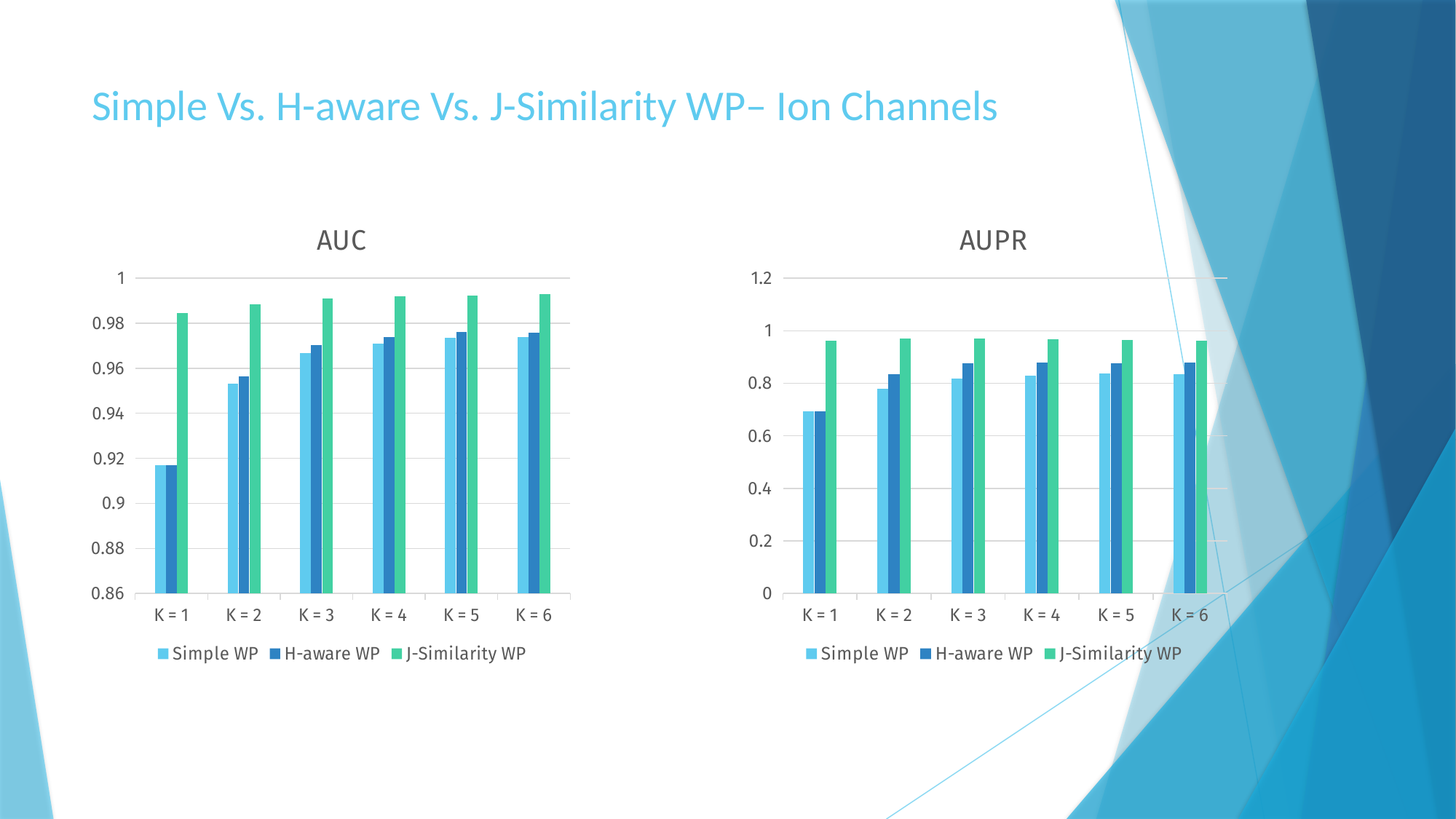

# Simple Vs. H-aware Vs. J-Similarity WP– Ion Channels

### Chart: AUC

| Category | Simple WP | H-aware WP | J-Similarity WP |
|---|---|---|---|
| K = 1 | 0.91691 | 0.91691 | 0.98446 |
| K = 2 | 0.9532 | 0.9565 | 0.98849 |
| K = 3 | 0.9666 | 0.97033 | 0.991 |
| K = 4 | 0.971 | 0.974 | 0.9918 |
| K = 5 | 0.9736 | 0.9762 | 0.9922 |
| K = 6 | 0.97379 | 0.9759 | 0.993 |

### Chart: AUPR

| Category | Simple WP | H-aware WP | J-Similarity WP |
|---|---|---|---|
| K = 1 | 0.69194 | 0.69194 | 0.96112 |
| K = 2 | 0.7794 | 0.8344 | 0.9716 |
| K = 3 | 0.81676 | 0.876 | 0.97085 |
| K = 4 | 0.82947 | 0.8797 | 0.96855 |
| K = 5 | 0.83734 | 0.8772 | 0.965387 |
| K = 6 | 0.8356 | 0.8801 | 0.96281 |